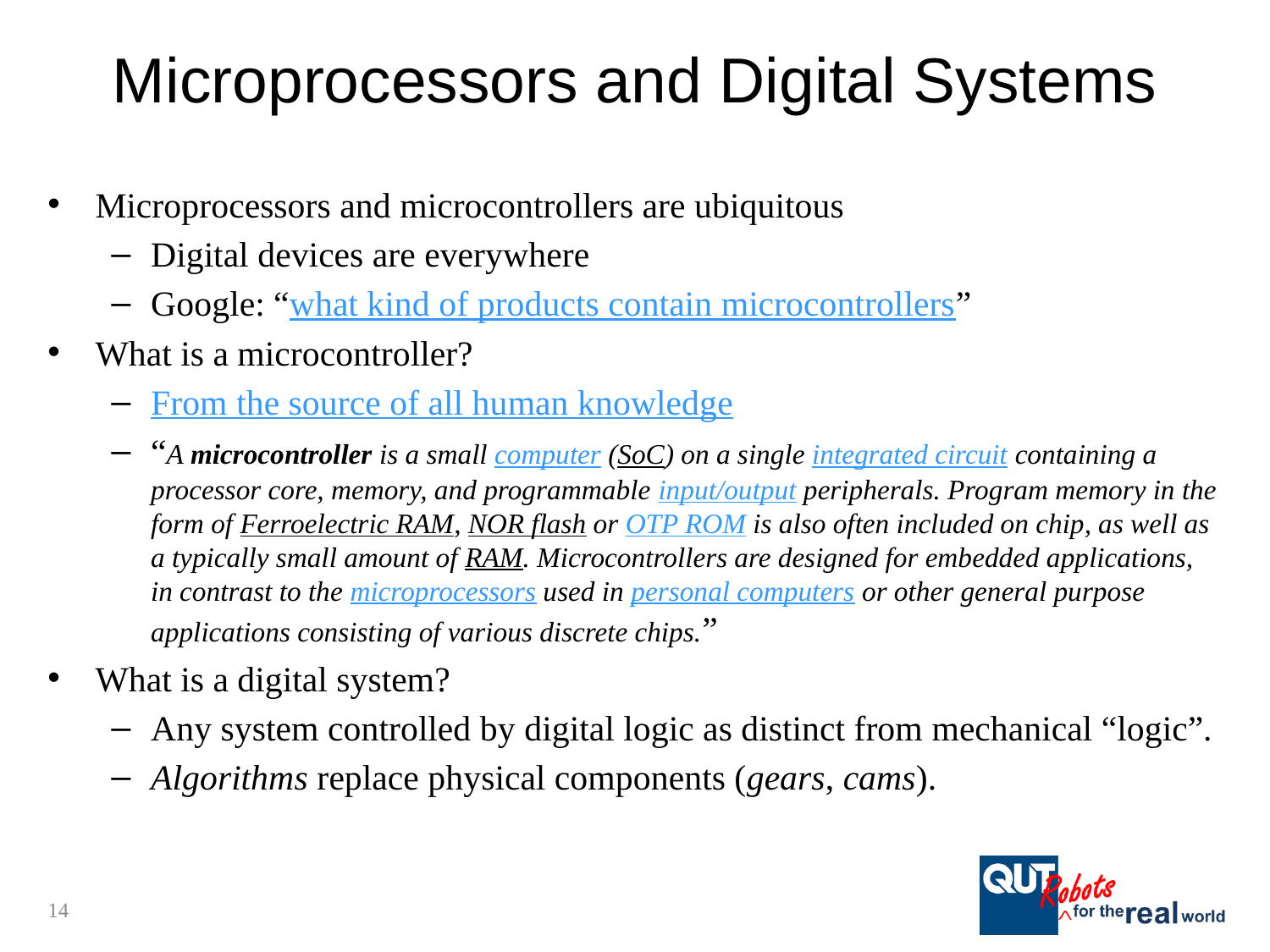

# Microprocessors and Digital Systems
Microprocessors and microcontrollers are ubiquitous
Digital devices are everywhere
Google: “what kind of products contain microcontrollers”
What is a microcontroller?
From the source of all human knowledge
“A microcontroller is a small computer (SoC) on a single integrated circuit containing a processor core, memory, and programmable input/output peripherals. Program memory in the form of Ferroelectric RAM, NOR flash or OTP ROM is also often included on chip, as well as a typically small amount of RAM. Microcontrollers are designed for embedded applications, in contrast to the microprocessors used in personal computers or other general purpose applications consisting of various discrete chips.”
What is a digital system?
Any system controlled by digital logic as distinct from mechanical “logic”.
Algorithms replace physical components (gears, cams).
14